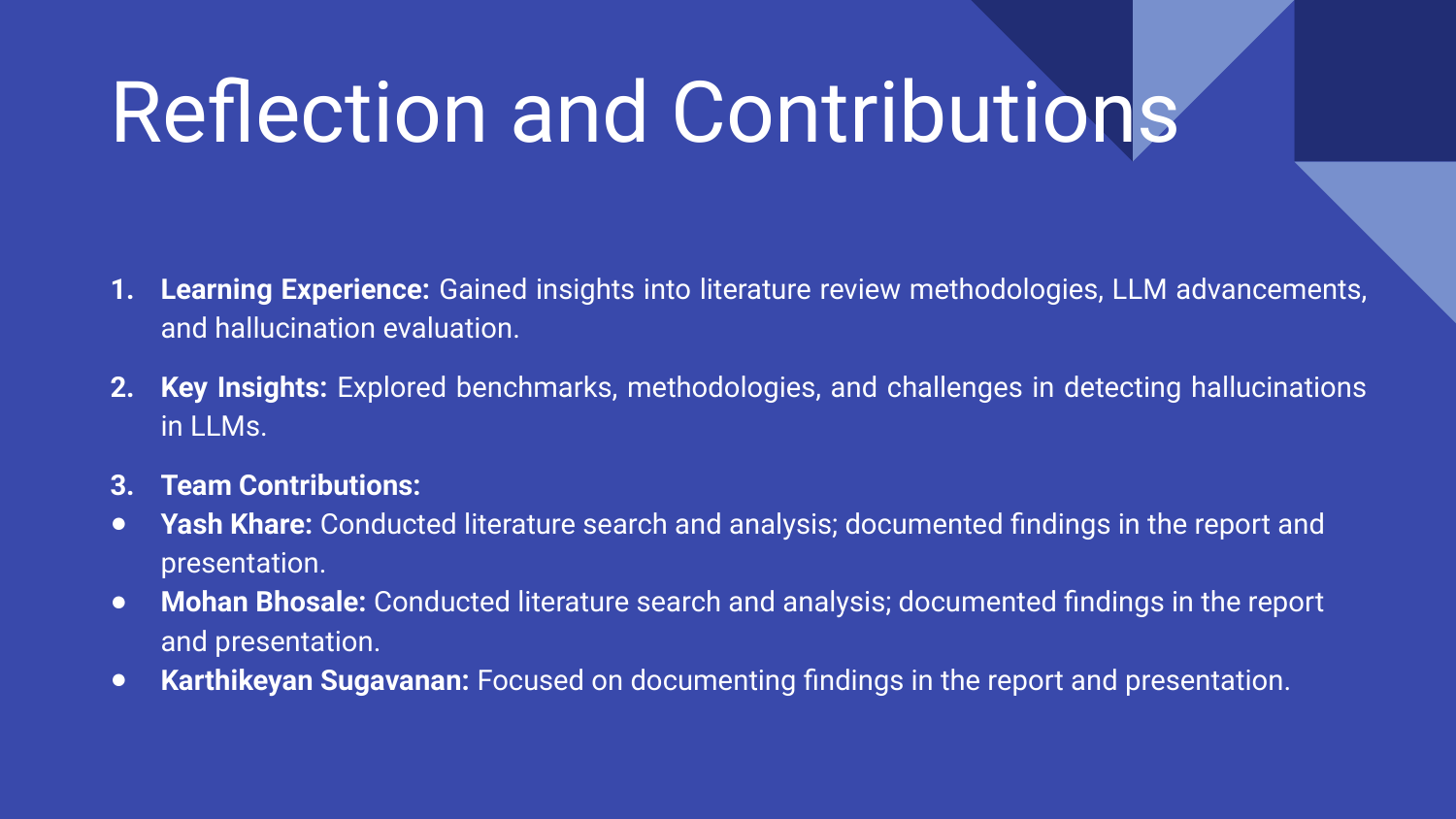

# Reflection and Contributions
Learning Experience: Gained insights into literature review methodologies, LLM advancements, and hallucination evaluation.
Key Insights: Explored benchmarks, methodologies, and challenges in detecting hallucinations in LLMs.
Team Contributions:
Yash Khare: Conducted literature search and analysis; documented findings in the report and presentation.
Mohan Bhosale: Conducted literature search and analysis; documented findings in the report and presentation.
Karthikeyan Sugavanan: Focused on documenting findings in the report and presentation.